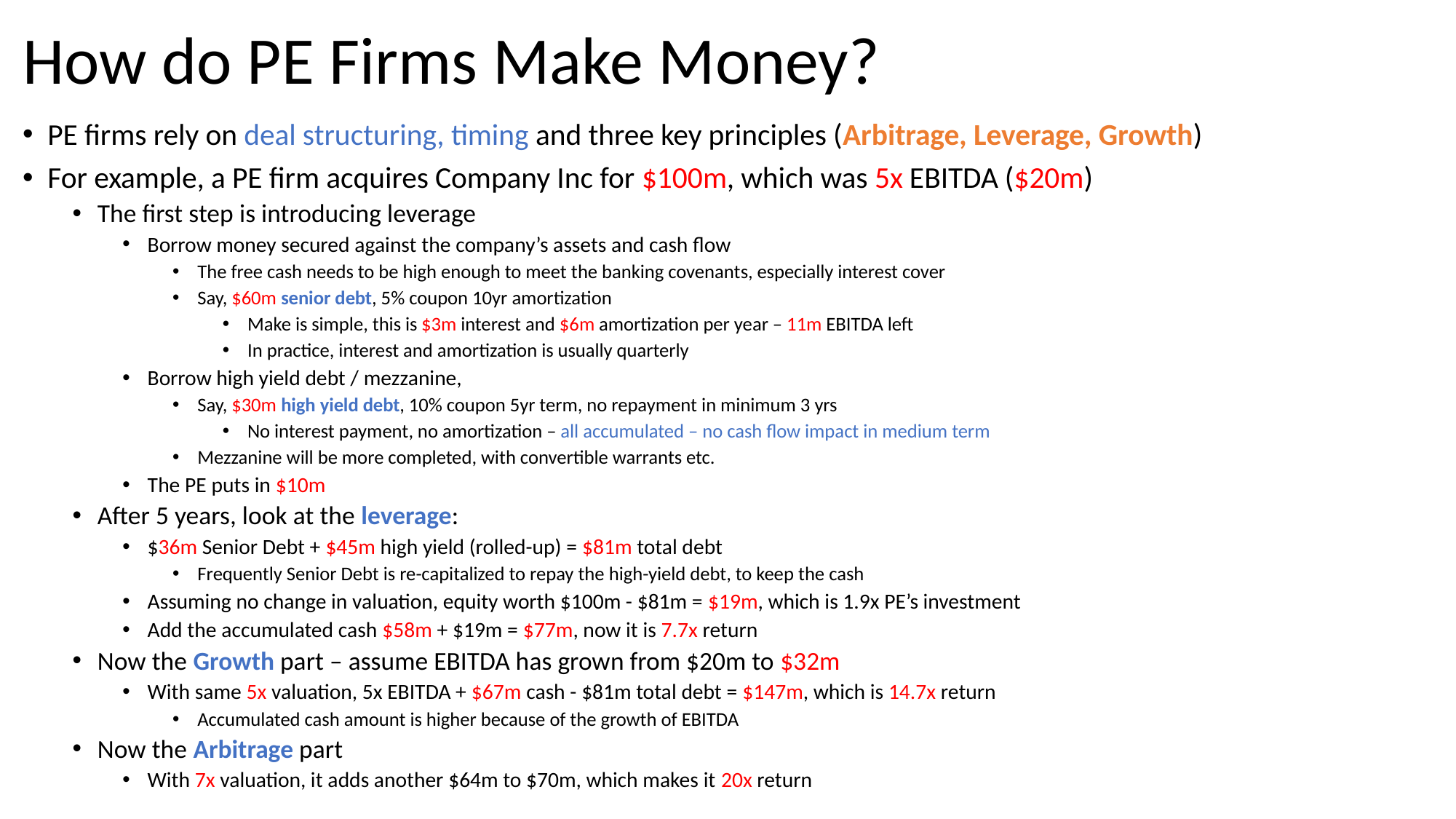

# How do PE Firms Make Money?
PE firms rely on deal structuring, timing and three key principles (Arbitrage, Leverage, Growth)
For example, a PE firm acquires Company Inc for $100m, which was 5x EBITDA ($20m)
The first step is introducing leverage
Borrow money secured against the company’s assets and cash flow
The free cash needs to be high enough to meet the banking covenants, especially interest cover
Say, $60m senior debt, 5% coupon 10yr amortization
Make is simple, this is $3m interest and $6m amortization per year – 11m EBITDA left
In practice, interest and amortization is usually quarterly
Borrow high yield debt / mezzanine,
Say, $30m high yield debt, 10% coupon 5yr term, no repayment in minimum 3 yrs
No interest payment, no amortization – all accumulated – no cash flow impact in medium term
Mezzanine will be more completed, with convertible warrants etc.
The PE puts in $10m
After 5 years, look at the leverage:
$36m Senior Debt + $45m high yield (rolled-up) = $81m total debt
Frequently Senior Debt is re-capitalized to repay the high-yield debt, to keep the cash
Assuming no change in valuation, equity worth $100m - $81m = $19m, which is 1.9x PE’s investment
Add the accumulated cash $58m + $19m = $77m, now it is 7.7x return
Now the Growth part – assume EBITDA has grown from $20m to $32m
With same 5x valuation, 5x EBITDA + $67m cash - $81m total debt = $147m, which is 14.7x return
Accumulated cash amount is higher because of the growth of EBITDA
Now the Arbitrage part
With 7x valuation, it adds another $64m to $70m, which makes it 20x return